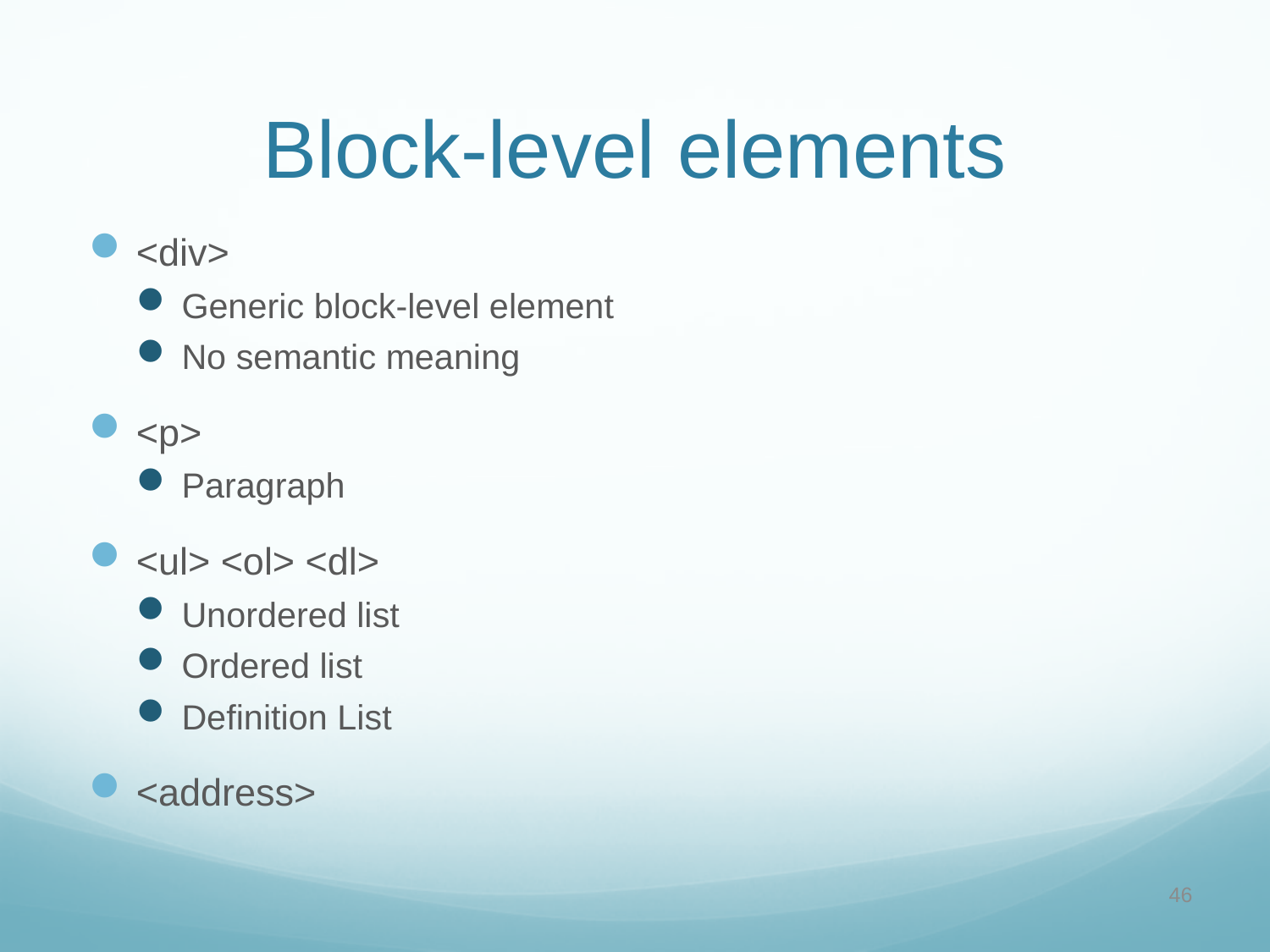

# Block-level elements
<div>
Generic block-level element
No semantic meaning
<p>
Paragraph
<ul> <ol> <dl>
Unordered list
Ordered list
Definition List
<address>
46